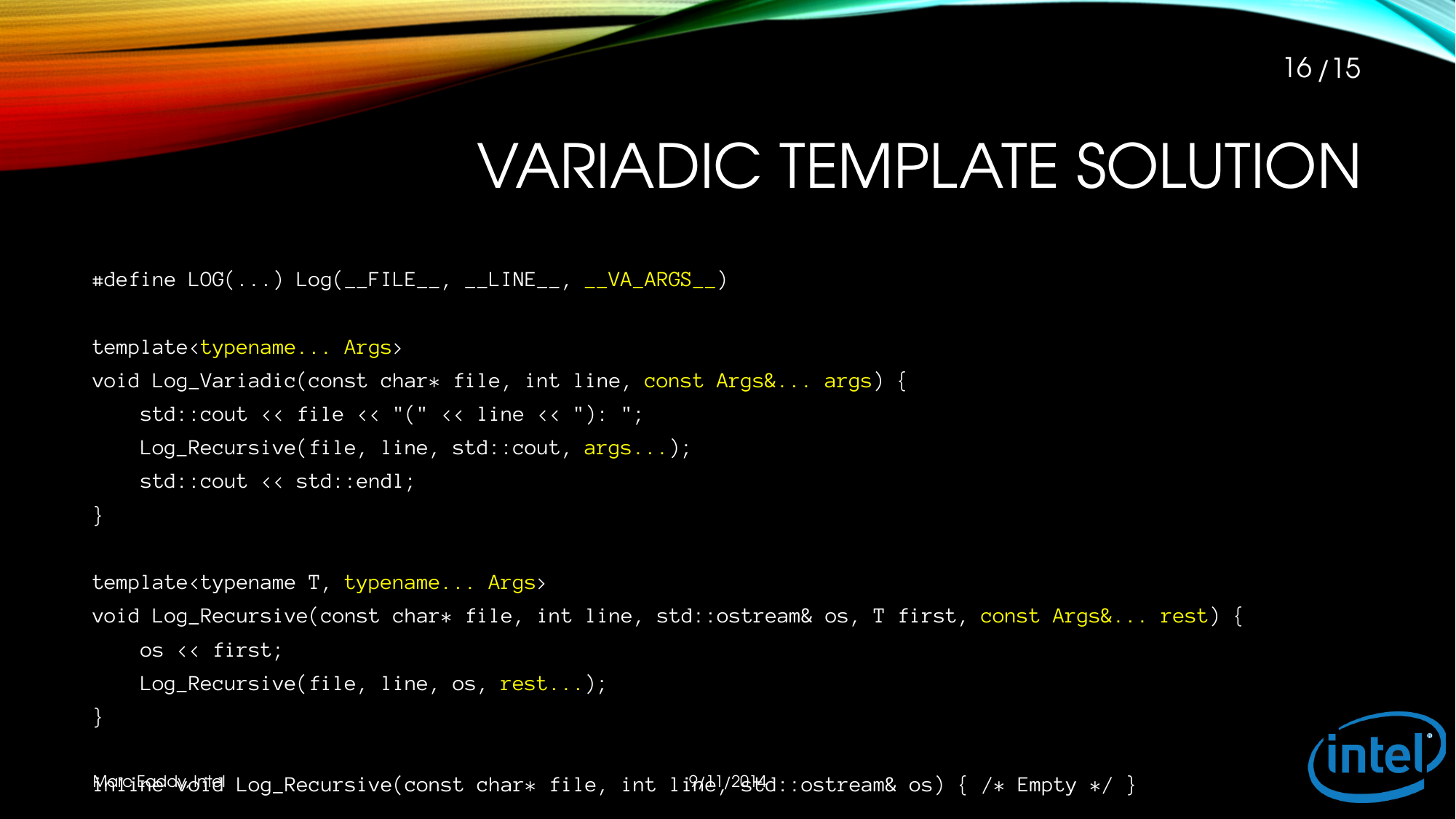

16
# variadic template solution
#define LOG(...) Log(__FILE__, __LINE__, __VA_ARGS__)

template<typename... Args>
void Log_Variadic(const char* file, int line, const Args&... args) {
    std::cout << file << "(" << line << "): ";
    Log_Recursive(file, line, std::cout, args...);
    std::cout << std::endl;
}

template<typename T, typename... Args>
void Log_Recursive(const char* file, int line, std::ostream& os, T first, const Args&... rest) {
    os << first;
    Log_Recursive(file, line, os, rest...);
}

inline void Log_Recursive(const char* file, int line, std::ostream& os) { /* Empty */ }

9/11/2014
Marc Eaddy, Intel